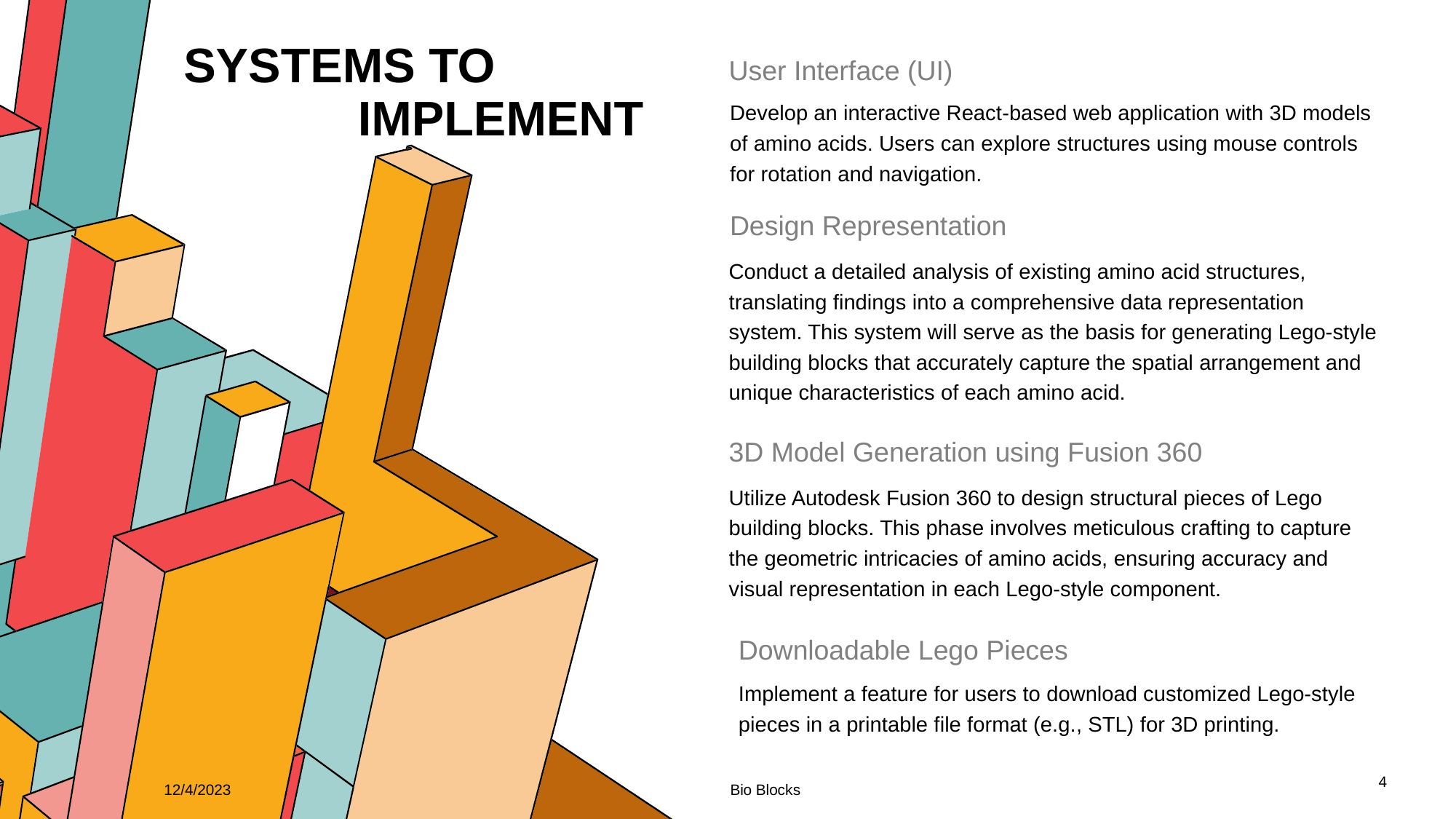

# Systems to Implement
User Interface (UI)
Develop an interactive React-based web application with 3D models of amino acids. Users can explore structures using mouse controls for rotation and navigation.
Design Representation
Conduct a detailed analysis of existing amino acid structures, translating findings into a comprehensive data representation system. This system will serve as the basis for generating Lego-style building blocks that accurately capture the spatial arrangement and unique characteristics of each amino acid.
3D Model Generation using Fusion 360
Utilize Autodesk Fusion 360 to design structural pieces of Lego building blocks. This phase involves meticulous crafting to capture the geometric intricacies of amino acids, ensuring accuracy and visual representation in each Lego-style component.
Downloadable Lego Pieces
Implement a feature for users to download customized Lego-style pieces in a printable file format (e.g., STL) for 3D printing.
4
12/4/2023
Bio Blocks